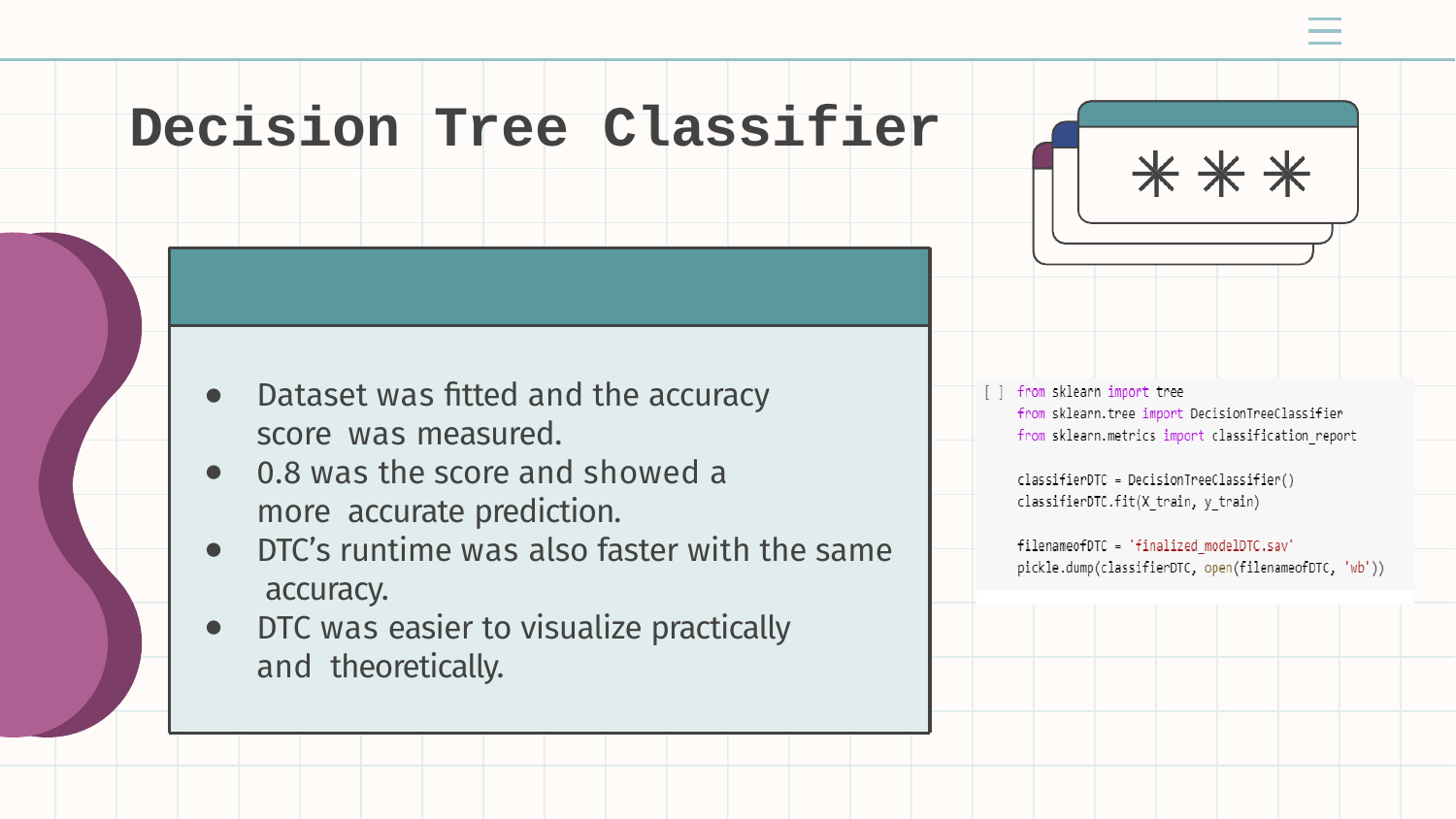

# Decision Tree Classifier

Dataset was fitted and the accuracy score  was measured.
0.8 was the score and showed a more  accurate prediction.
DTC’s runtime was also faster with the same  accuracy.
DTC was easier to visualize practically and  theoretically.